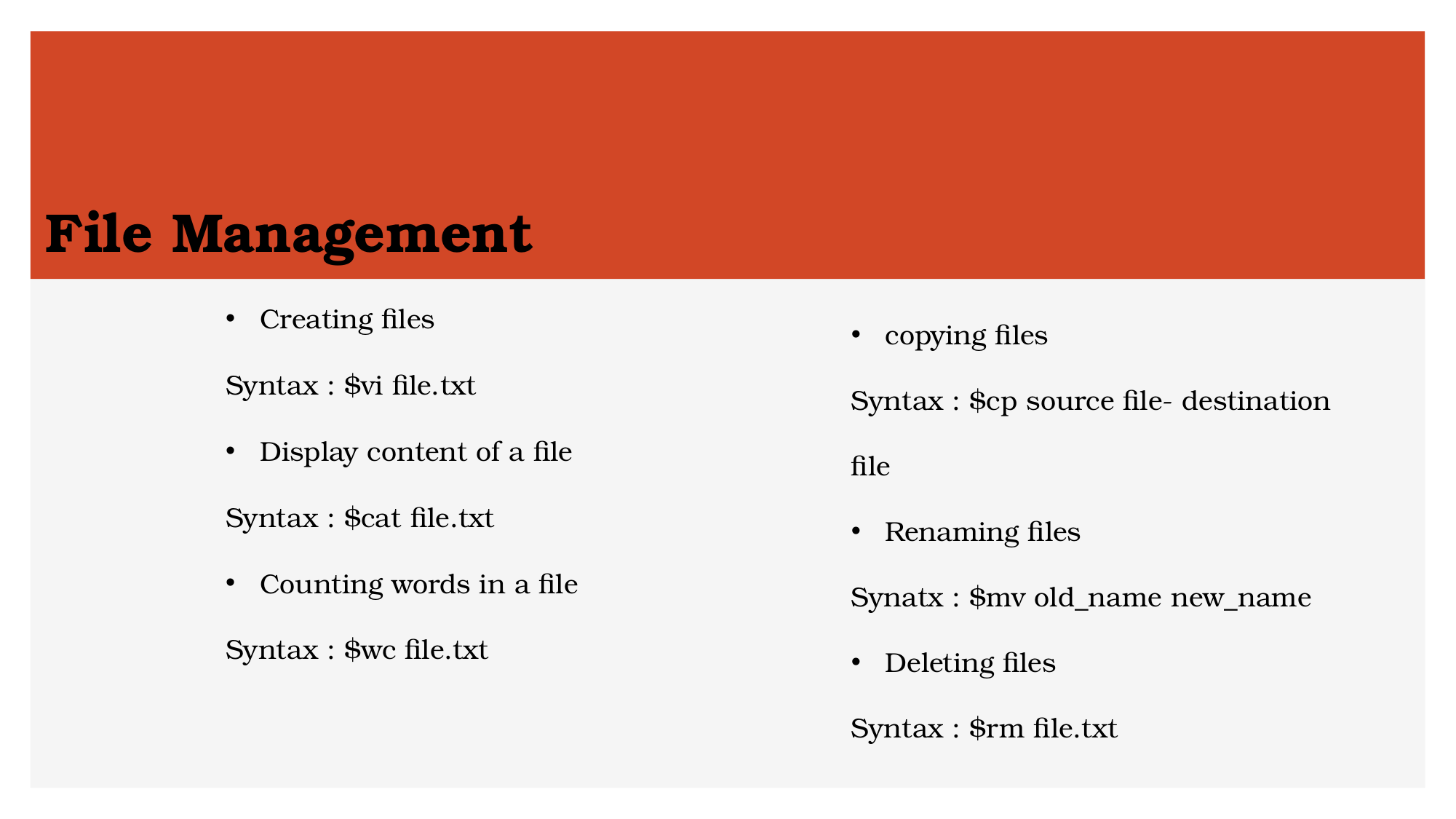

# File Management
copying files
Syntax : $cp source file- destination file
Renaming files
Synatx : $mv old_name new_name
Deleting files
Syntax : $rm file.txt
Creating files
Syntax : $vi file.txt
Display content of a file
Syntax : $cat file.txt
Counting words in a file
Syntax : $wc file.txt